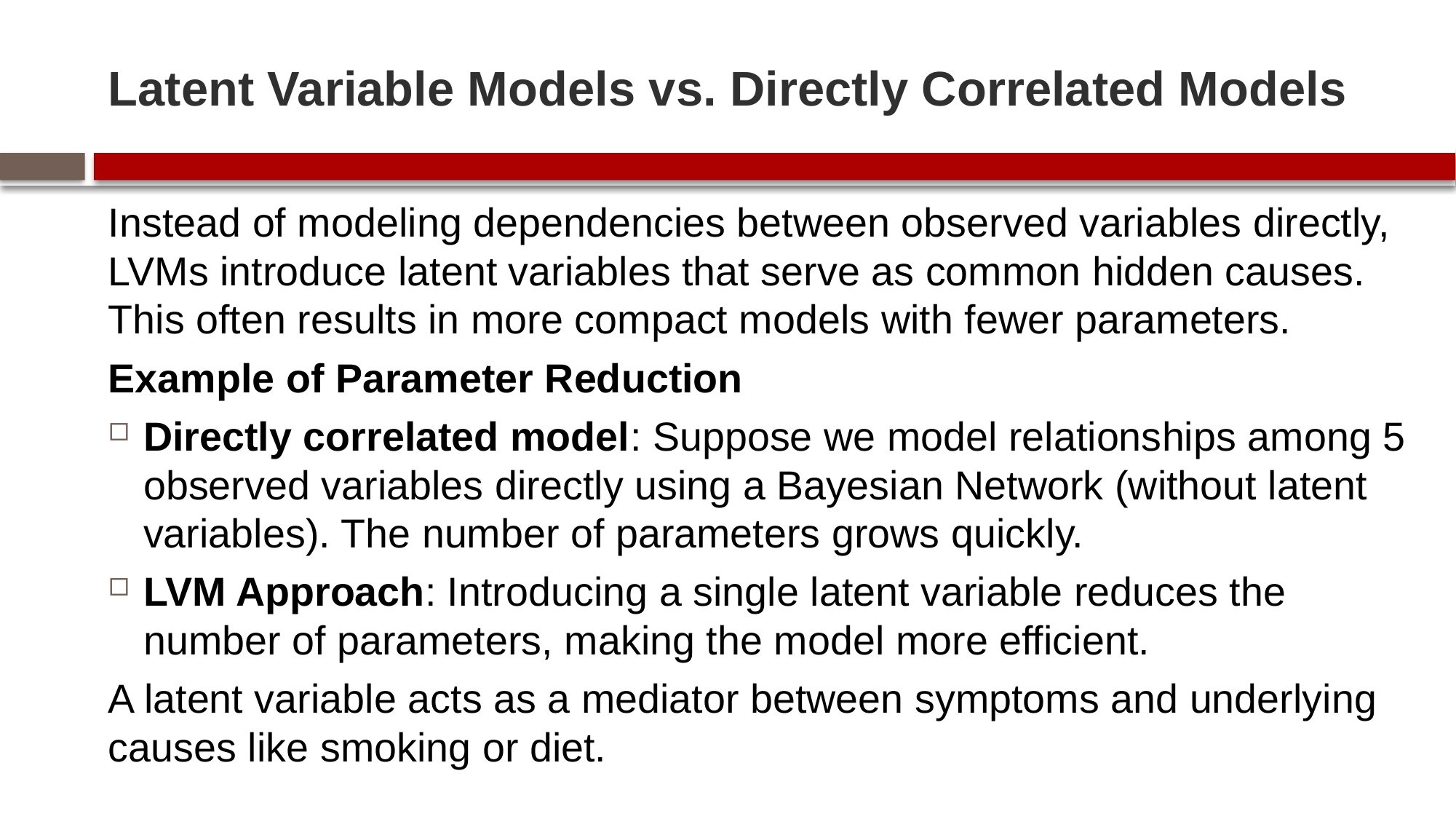

# Latent Variable Models vs. Directly Correlated Models
Instead of modeling dependencies between observed variables directly, LVMs introduce latent variables that serve as common hidden causes. This often results in more compact models with fewer parameters.
Example of Parameter Reduction
Directly correlated model: Suppose we model relationships among 5 observed variables directly using a Bayesian Network (without latent variables). The number of parameters grows quickly.
LVM Approach: Introducing a single latent variable reduces the number of parameters, making the model more efficient.
A latent variable acts as a mediator between symptoms and underlying causes like smoking or diet.